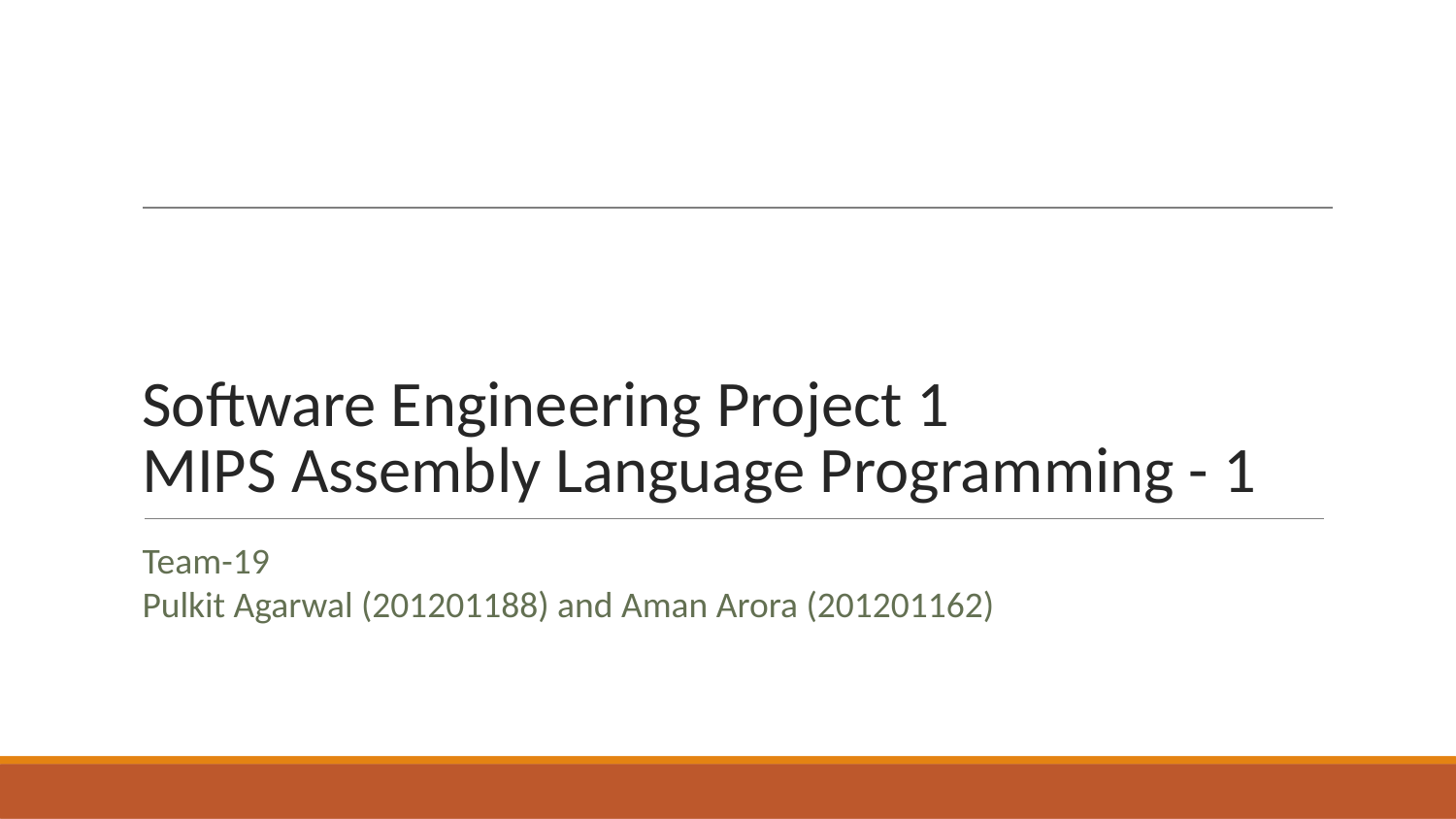

# Software Engineering Project 1
MIPS Assembly Language Programming - 1
Team-19
Pulkit Agarwal (201201188) and Aman Arora (201201162)